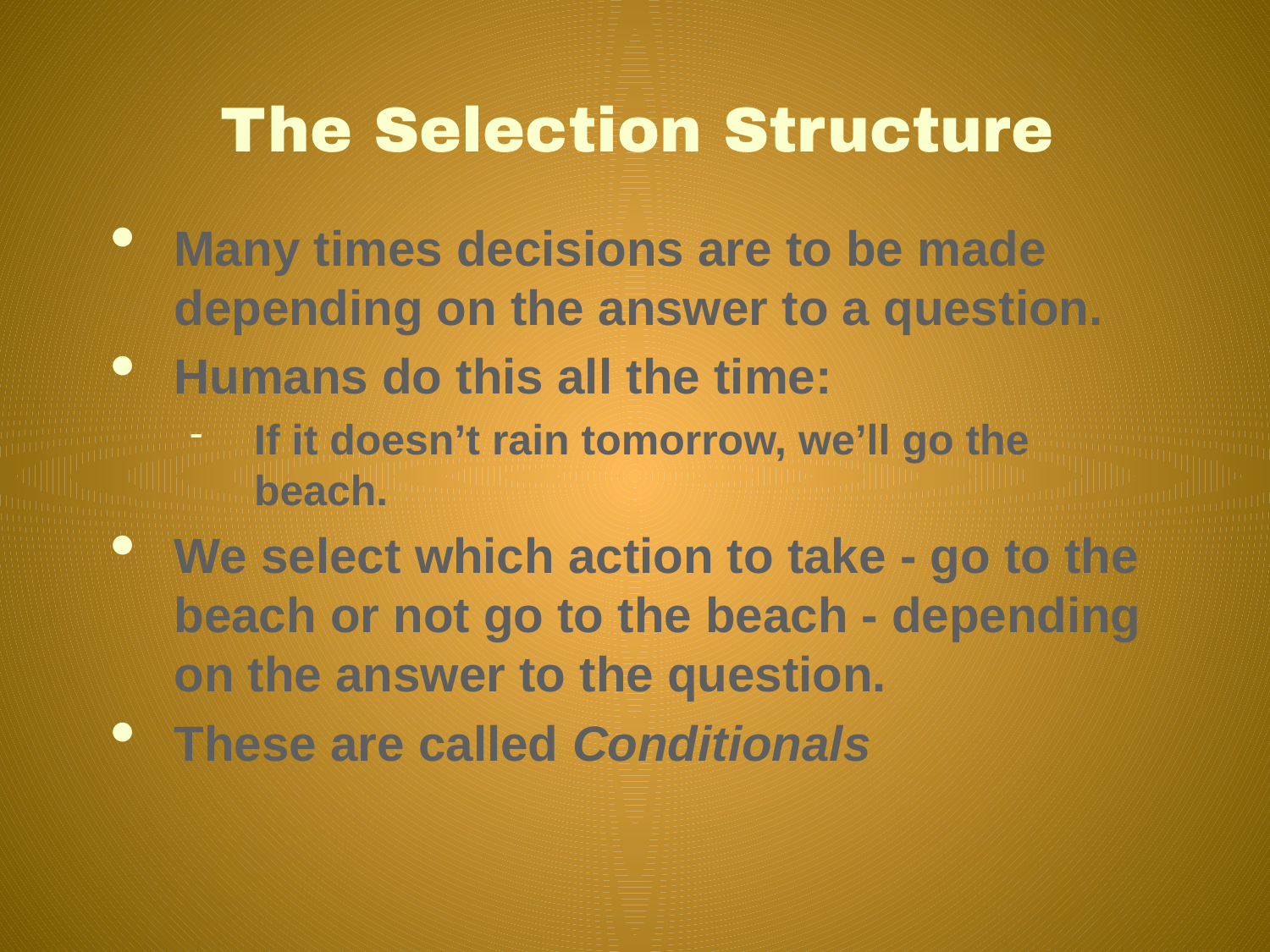

# The Selection Structure
Many times decisions are to be made depending on the answer to a question.
Humans do this all the time:
If it doesn’t rain tomorrow, we’ll go the beach.
We select which action to take - go to the beach or not go to the beach - depending on the answer to the question.
These are called Conditionals